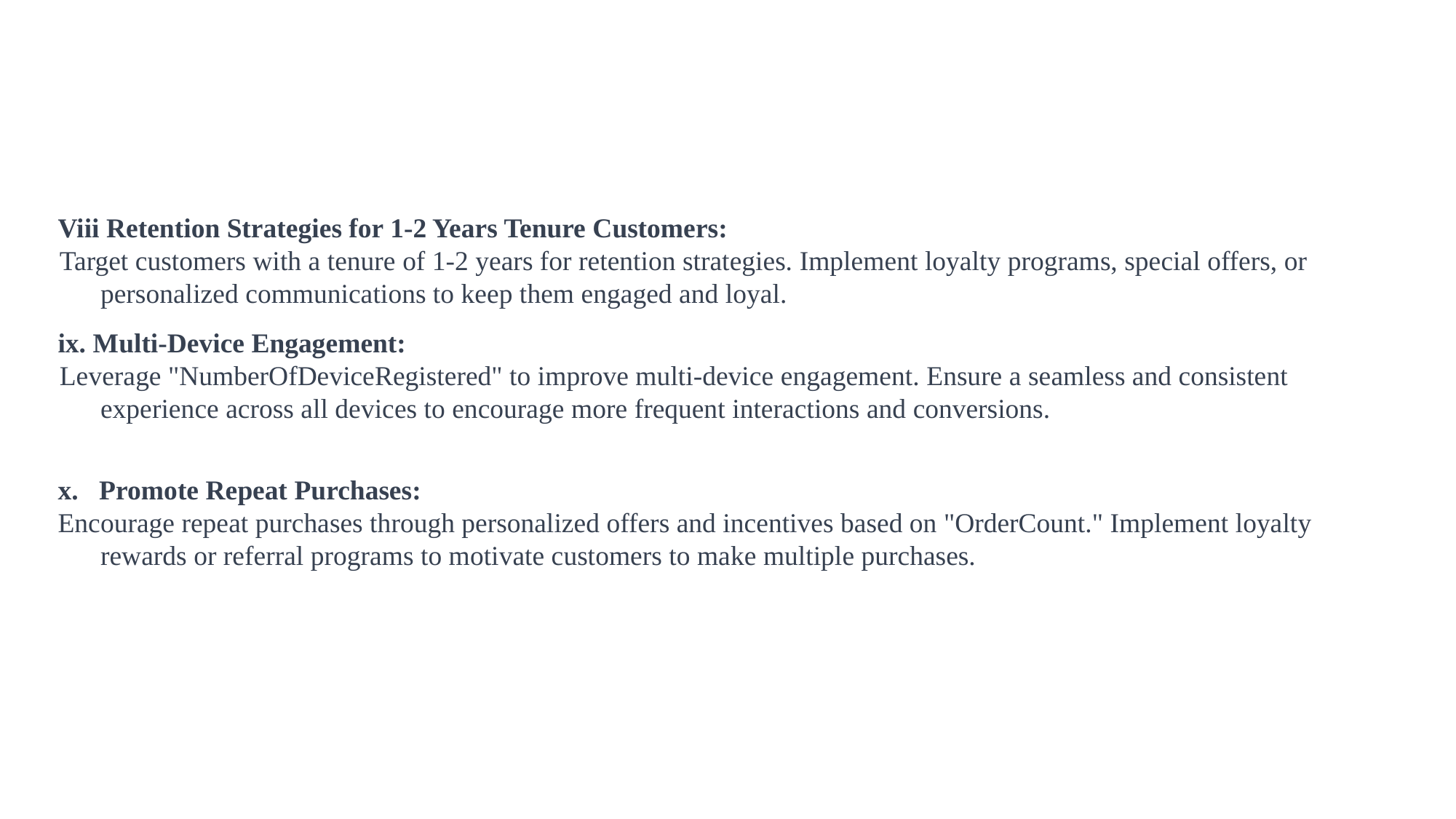

Viii Retention Strategies for 1-2 Years Tenure Customers:
Target customers with a tenure of 1-2 years for retention strategies. Implement loyalty programs, special offers, or personalized communications to keep them engaged and loyal.
ix. Multi-Device Engagement:
Leverage "NumberOfDeviceRegistered" to improve multi-device engagement. Ensure a seamless and consistent experience across all devices to encourage more frequent interactions and conversions.

x.   Promote Repeat Purchases:
Encourage repeat purchases through personalized offers and incentives based on "OrderCount." Implement loyalty rewards or referral programs to motivate customers to make multiple purchases.